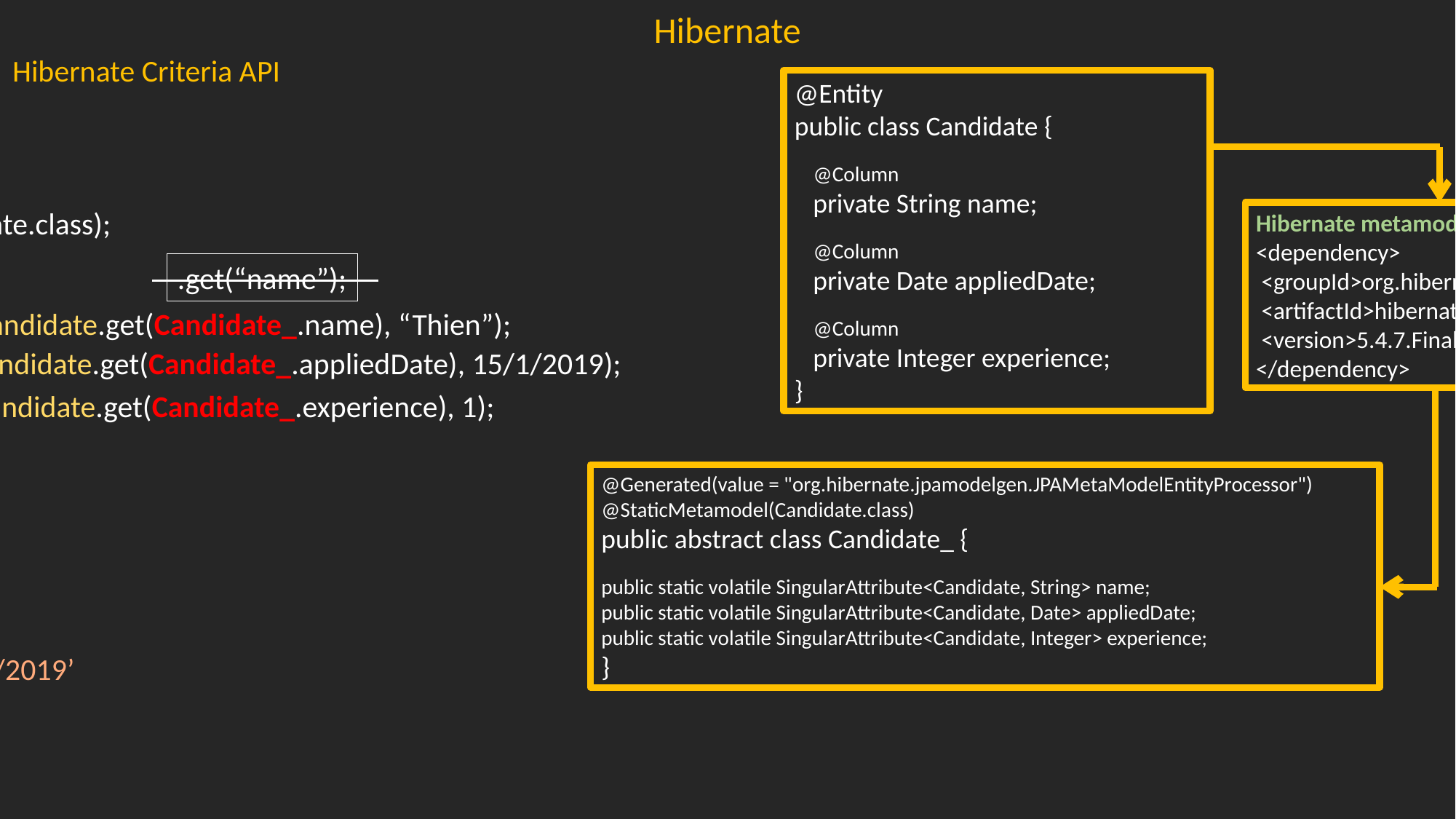

Hibernate
Hibernate Criteria API
@Entity
public class Candidate {

    @Column
   private String name;

    @Column
   private Date appliedDate;

    @Column
   private Integer experience;
}
EntityManager em;
CriteriaBuilder cb = em.getCriteriaBuilder();
CriteriaQuery<Candidate> query = cb.createQuery(Candidate.class);
Root<Candidate> candidate = query.from(Candidate.class);
Hibernate metamodel generator
<dependency>
 <groupId>org.hibernate</groupId>
 <artifactId>hibernate-jpamodelgen</artifactId>
 <version>5.4.7.Final</version>
</dependency>
.get(“name”);
Predicate nameEqual = cb.equal(candidate.get(Candidate_.name), “Thien”);
Predicate appliedAfter = cb.gt(candidate.get(Candidate_.appliedDate), 15/1/2019);
Predicate minExp = cb.gt(candidate.get(Candidate_.experience), 1);
query.where(
nameEqual
, appliedAfter
);
, minExp
@Generated(value = "org.hibernate.jpamodelgen.JPAMetaModelEntityProcessor")
@StaticMetamodel(Candidate.class)
public abstract class Candidate_ {

public static volatile SingularAttribute<Candidate, String> name;
public static volatile SingularAttribute<Candidate, Date> appliedDate;
public static volatile SingularAttribute<Candidate, Integer> experience;
}
TypedQuery<Candidate> q = em.createQuery(c);
List<Candidate> result = q.getResultList();
select * from
candidate
where
name=‘Thien’
appliedDate > ’15/1/2019’
and
experience > 1
and